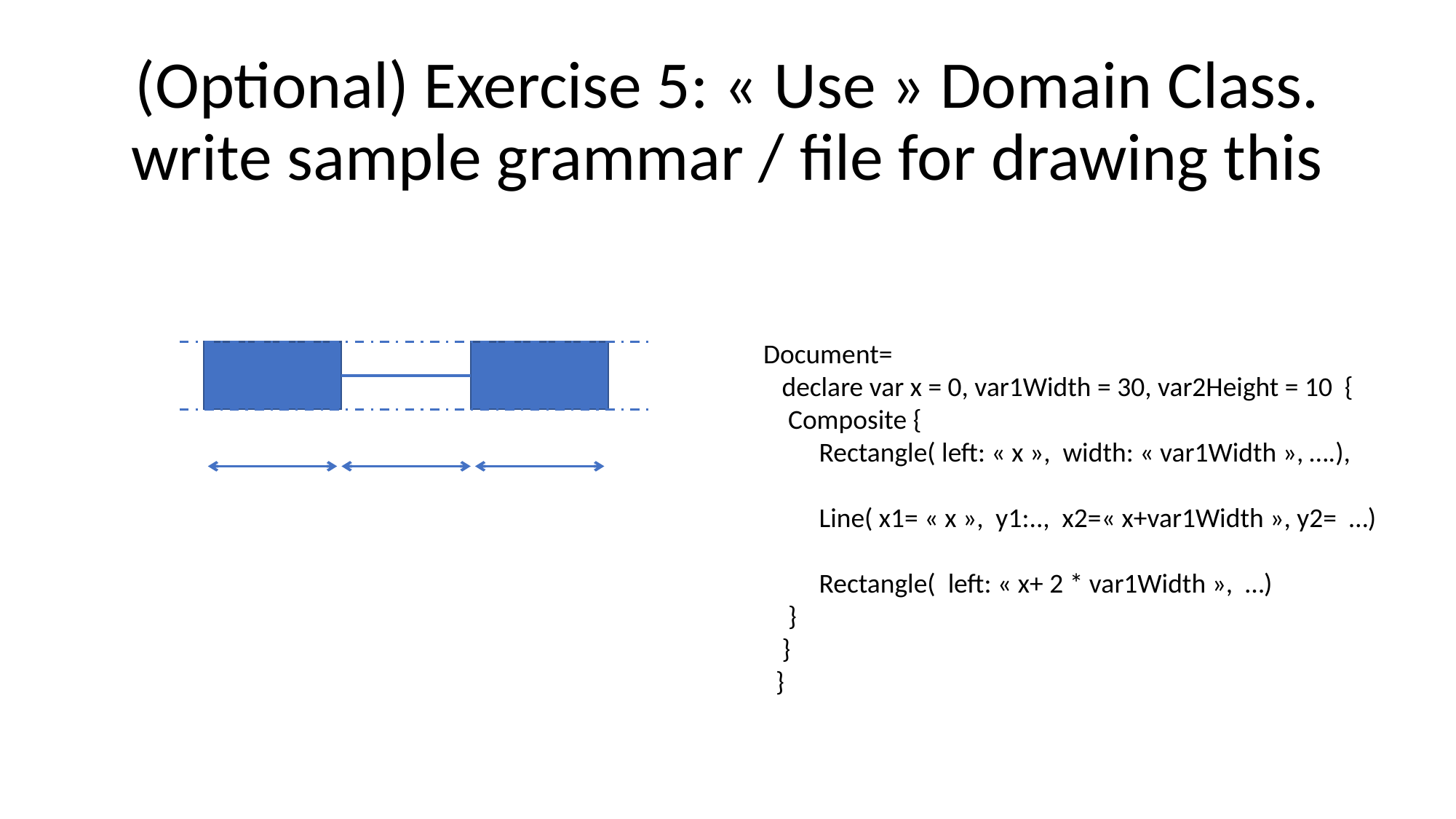

# (Optional) Exercise 5: « Use » Domain Class. write sample grammar / file for drawing this
Document=
   declare var x = 0, var1Width = 30, var2Height = 10  {
    Composite {
         Rectangle( left: « x »,  width: « var1Width », ….),

         Line( x1= « x »,  y1:..,  x2=« x+var1Width », y2=  …)

         Rectangle(  left: « x+ 2 * var1Width »,  …)
    }
   }
  }